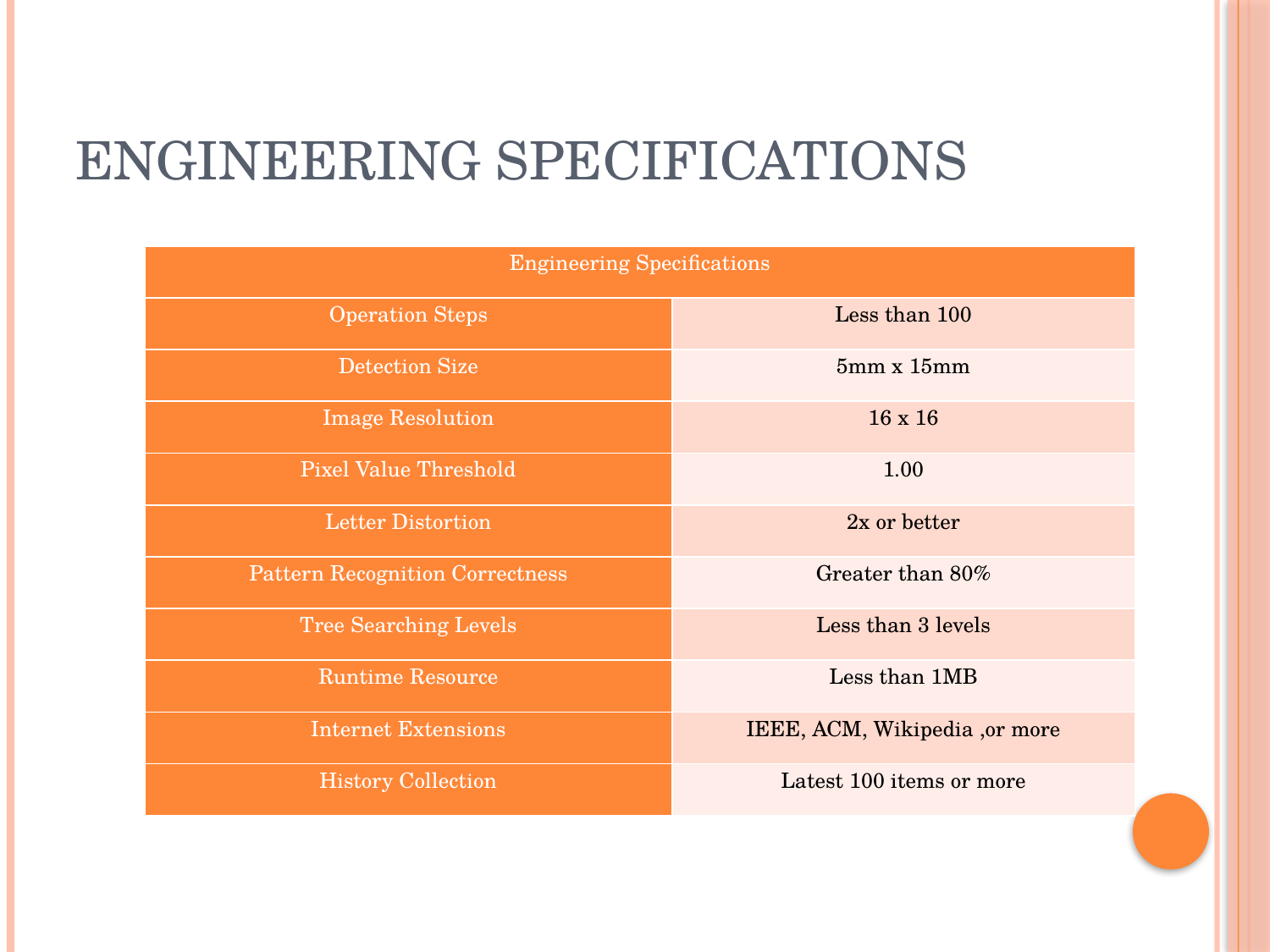

# Engineering Specifications
| Engineering Specifications |  |
| --- | --- |
| Operation Steps | Less than 100 |
| Detection Size | 5mm x 15mm |
| Image Resolution | 16 x 16 |
| Pixel Value Threshold | 1.00 |
| Letter Distortion | 2x or better |
| Pattern Recognition Correctness | Greater than 80% |
| Tree Searching Levels | Less than 3 levels |
| Runtime Resource | Less than 1MB |
| Internet Extensions | IEEE, ACM, Wikipedia ,or more |
| History Collection | Latest 100 items or more |